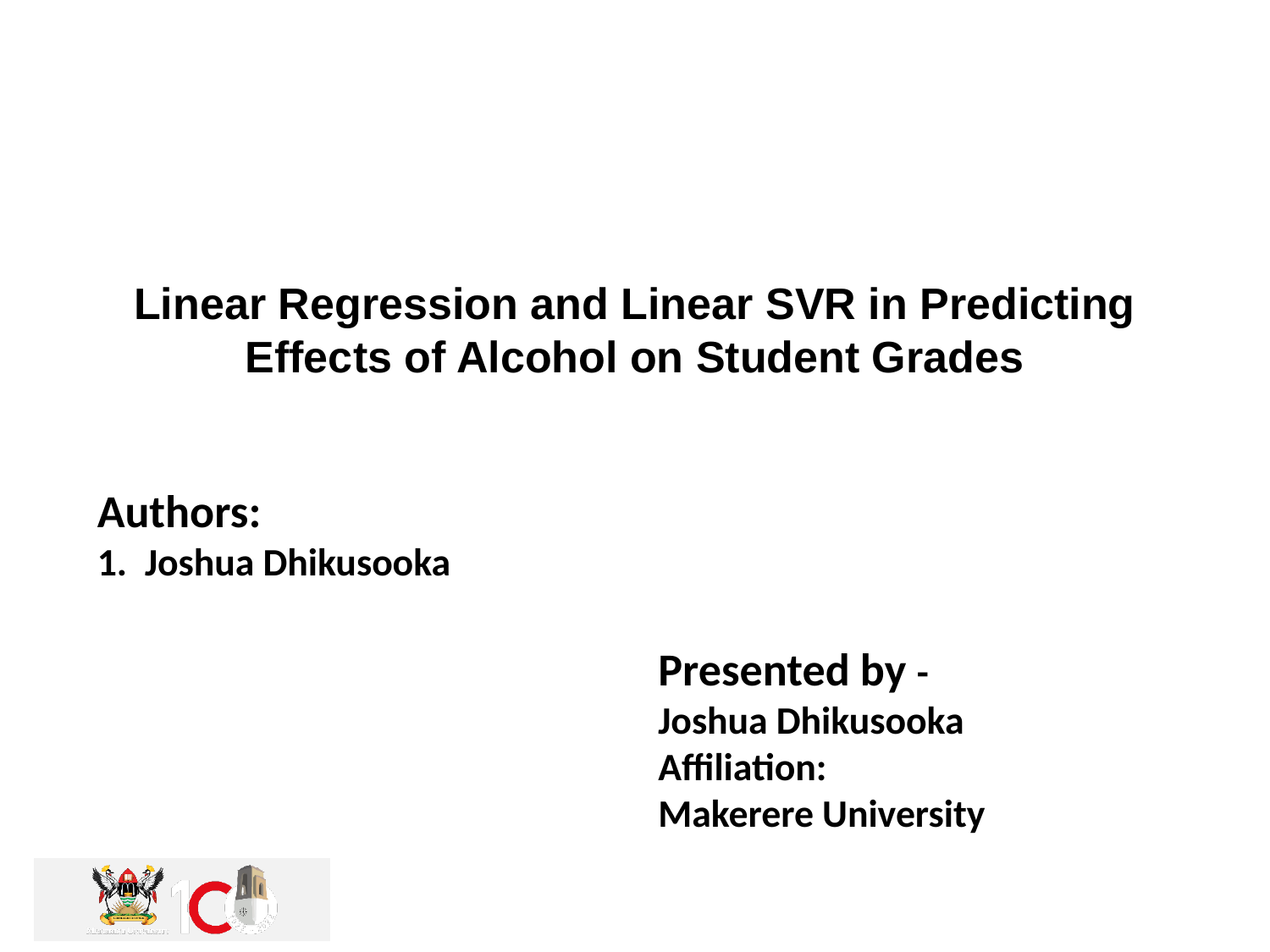

Linear Regression and Linear SVR in Predicting Effects of Alcohol on Student Grades
Authors:
Joshua Dhikusooka

Presented by -
Joshua Dhikusooka
Affiliation:
Makerere University